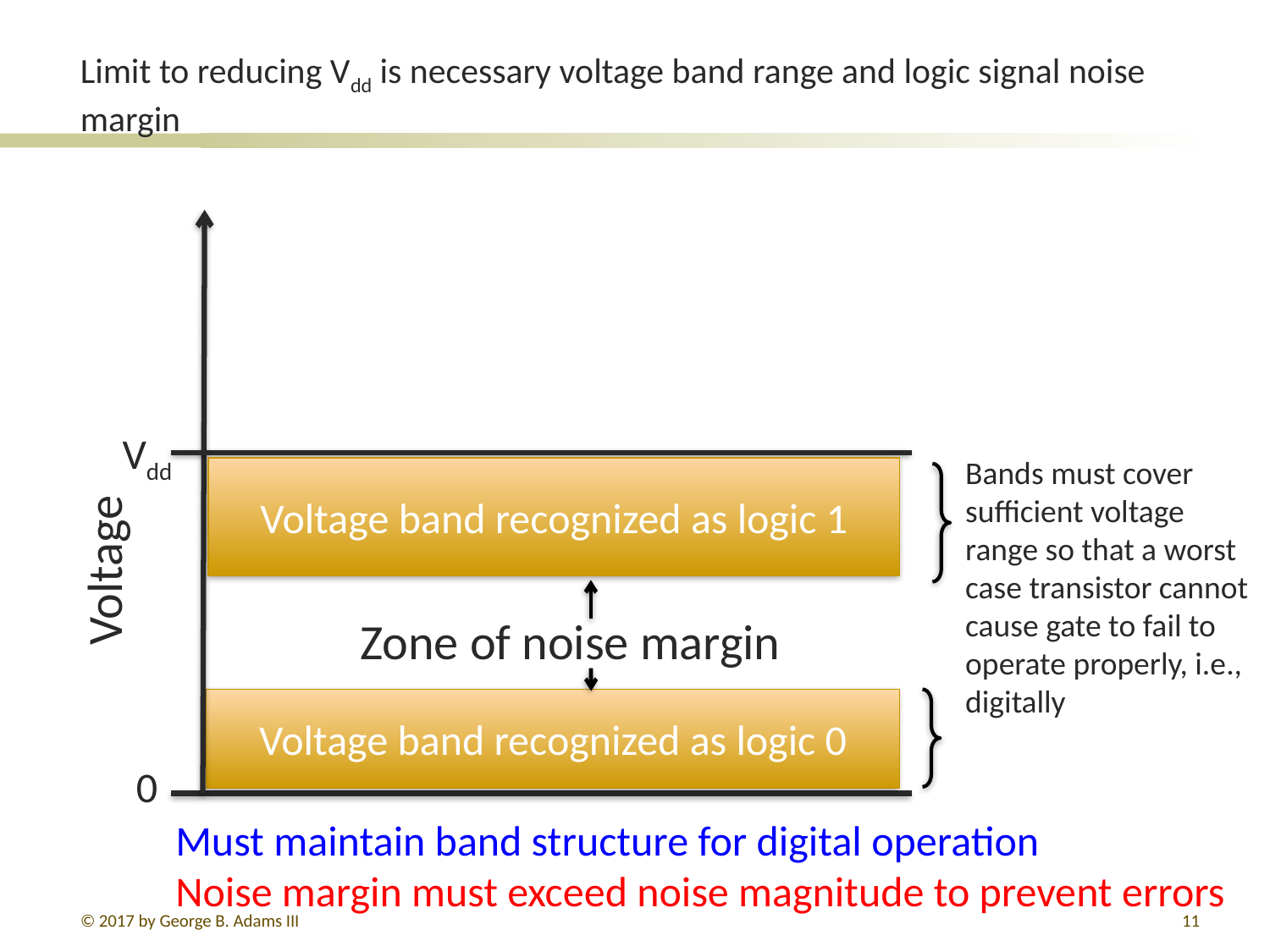

# Limit to reducing Vdd is necessary voltage band range and logic signal noise margin
Vdd
Voltage band recognized as logic 1
Bands must cover sufficient voltage range so that a worst case transistor cannot cause gate to fail to operate properly, i.e.,
digitally

Voltage
Zone of noise margin

Voltage band recognized as logic 0
0
Must maintain band structure for digital operation
Noise margin must exceed noise magnitude to prevent errors
© 2017 by George B. Adams III
11